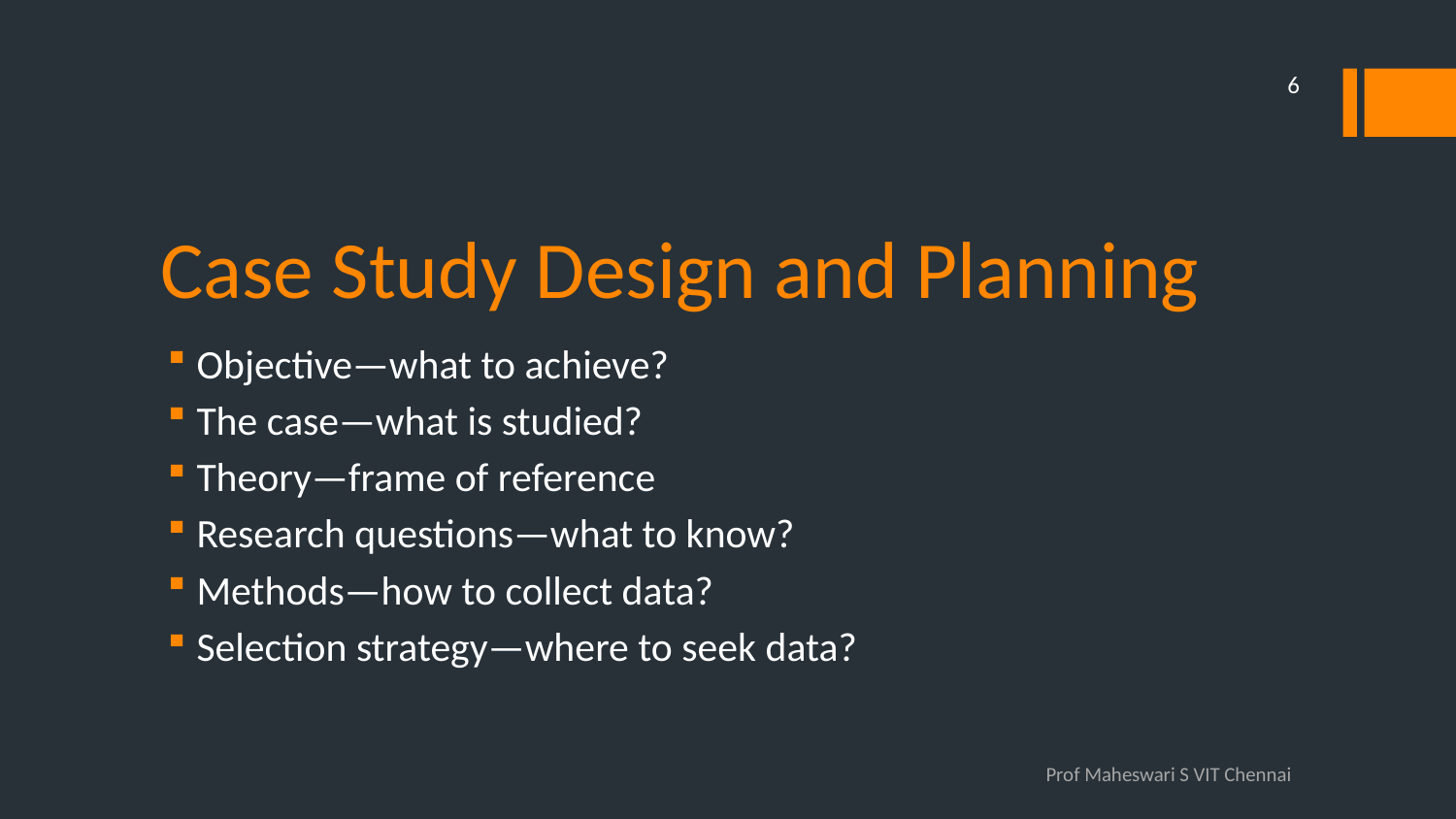

6
# Case Study Design and Planning
Objective—what to achieve?
The case—what is studied?
Theory—frame of reference
Research questions—what to know?
Methods—how to collect data?
Selection strategy—where to seek data?

Prof Maheswari S VIT Chennai